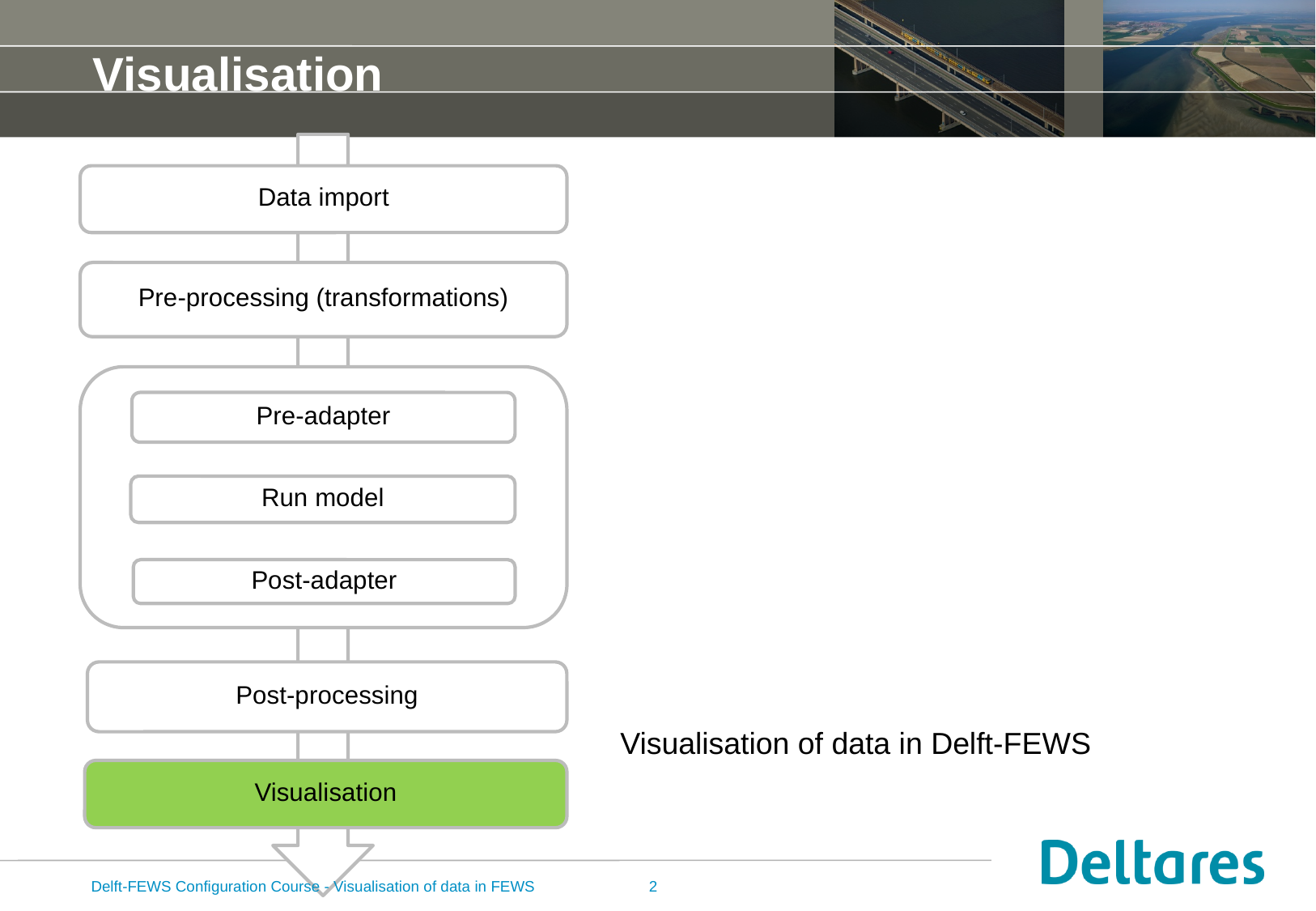

# Visualisation
Data import

Visualisation of data in Delft-FEWS

Pre-processing (transformations)

Pre-adapter

Run model
Post-adapter
Post-processing
Visualisation
Delft-FEWS Configuration Course - Visualisation of data in FEWS
2